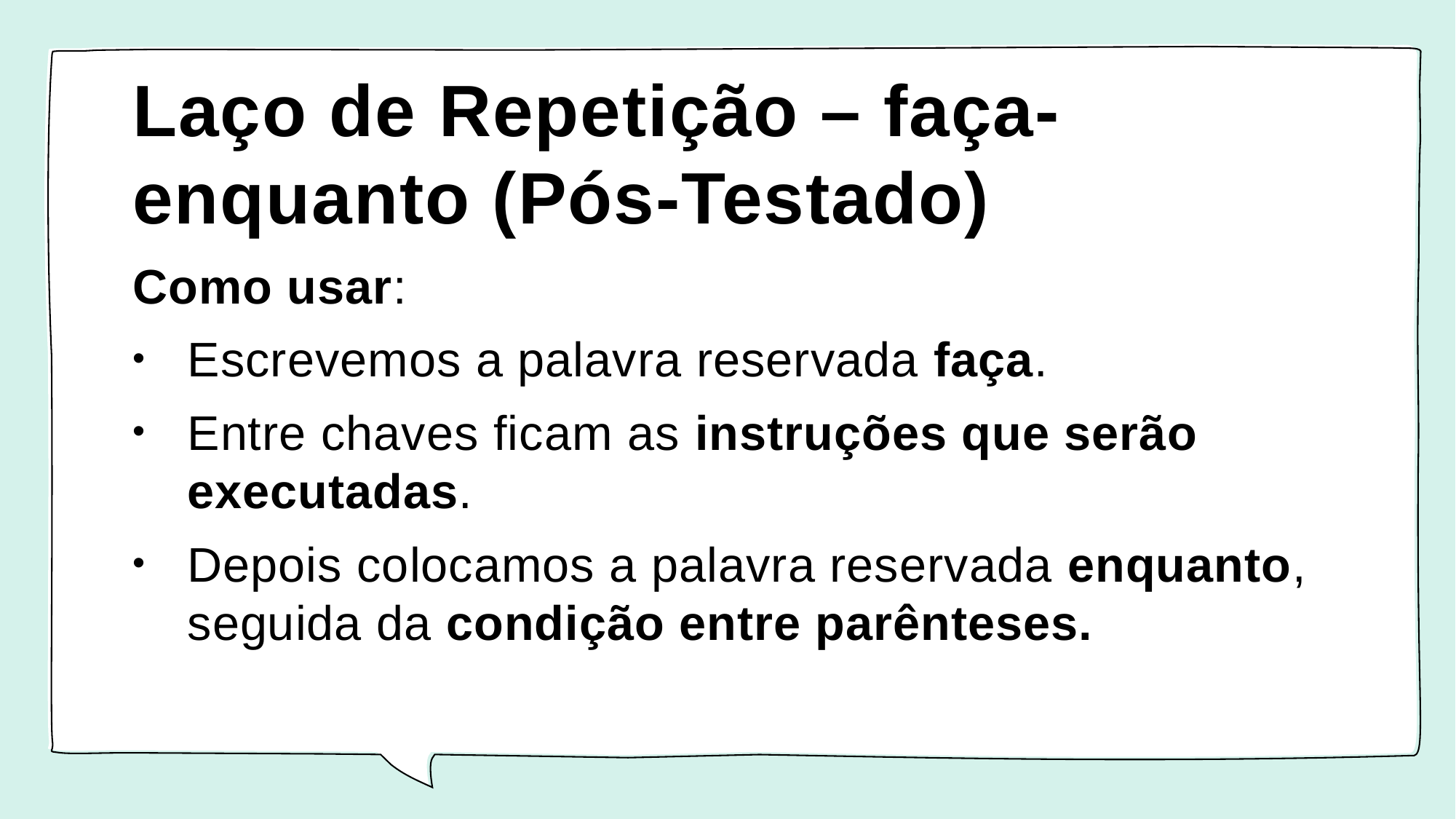

# Laço de Repetição – faça-enquanto (Pós-Testado)
Como usar:
Escrevemos a palavra reservada faça.
Entre chaves ficam as instruções que serão executadas.
Depois colocamos a palavra reservada enquanto, seguida da condição entre parênteses.